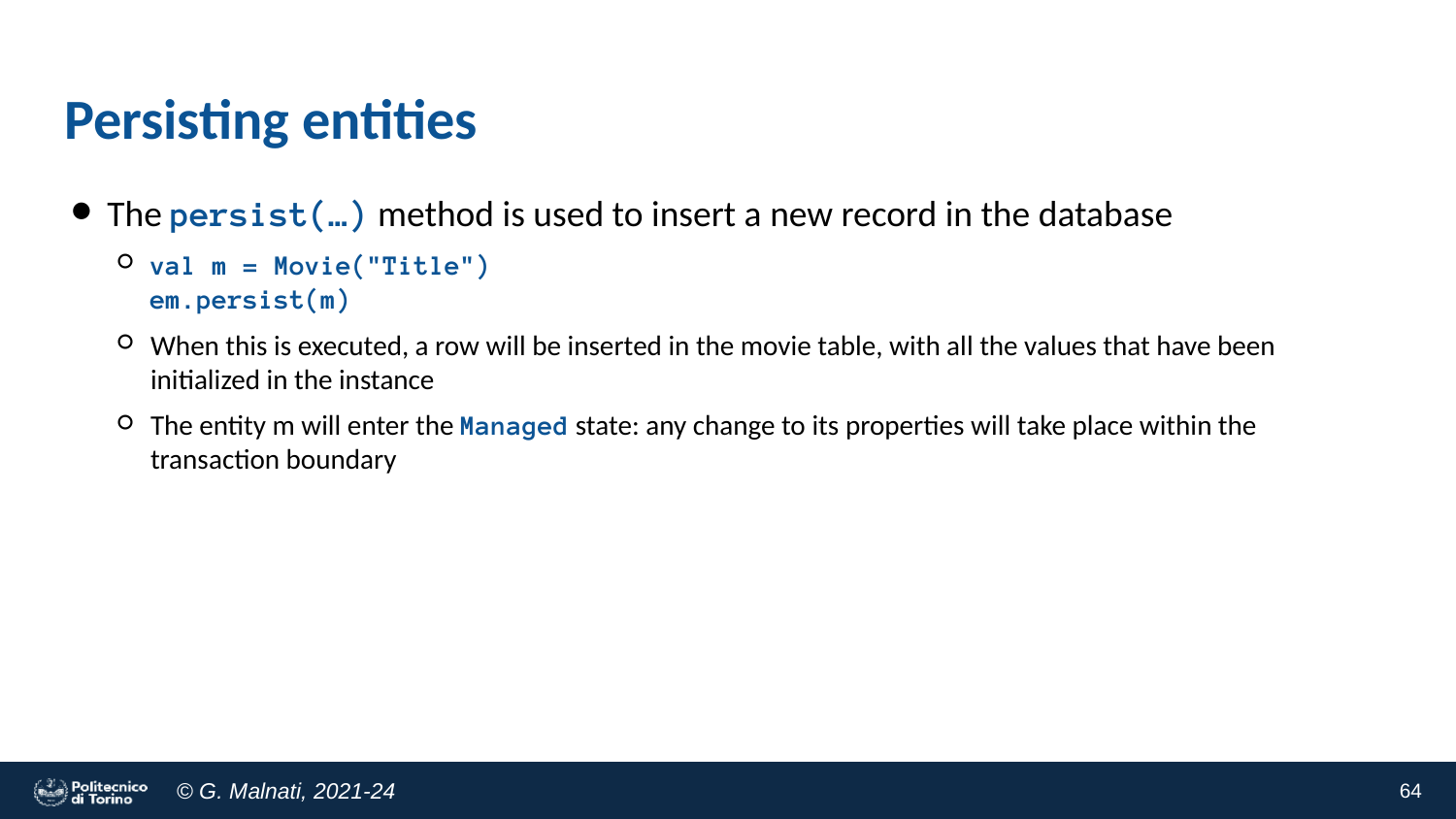

# Persisting entities
The persist(…) method is used to insert a new record in the database
val m = Movie("Title")
em.persist(m)
When this is executed, a row will be inserted in the movie table, with all the values that have been initialized in the instance
The entity m will enter the Managed state: any change to its properties will take place within the transaction boundary
64